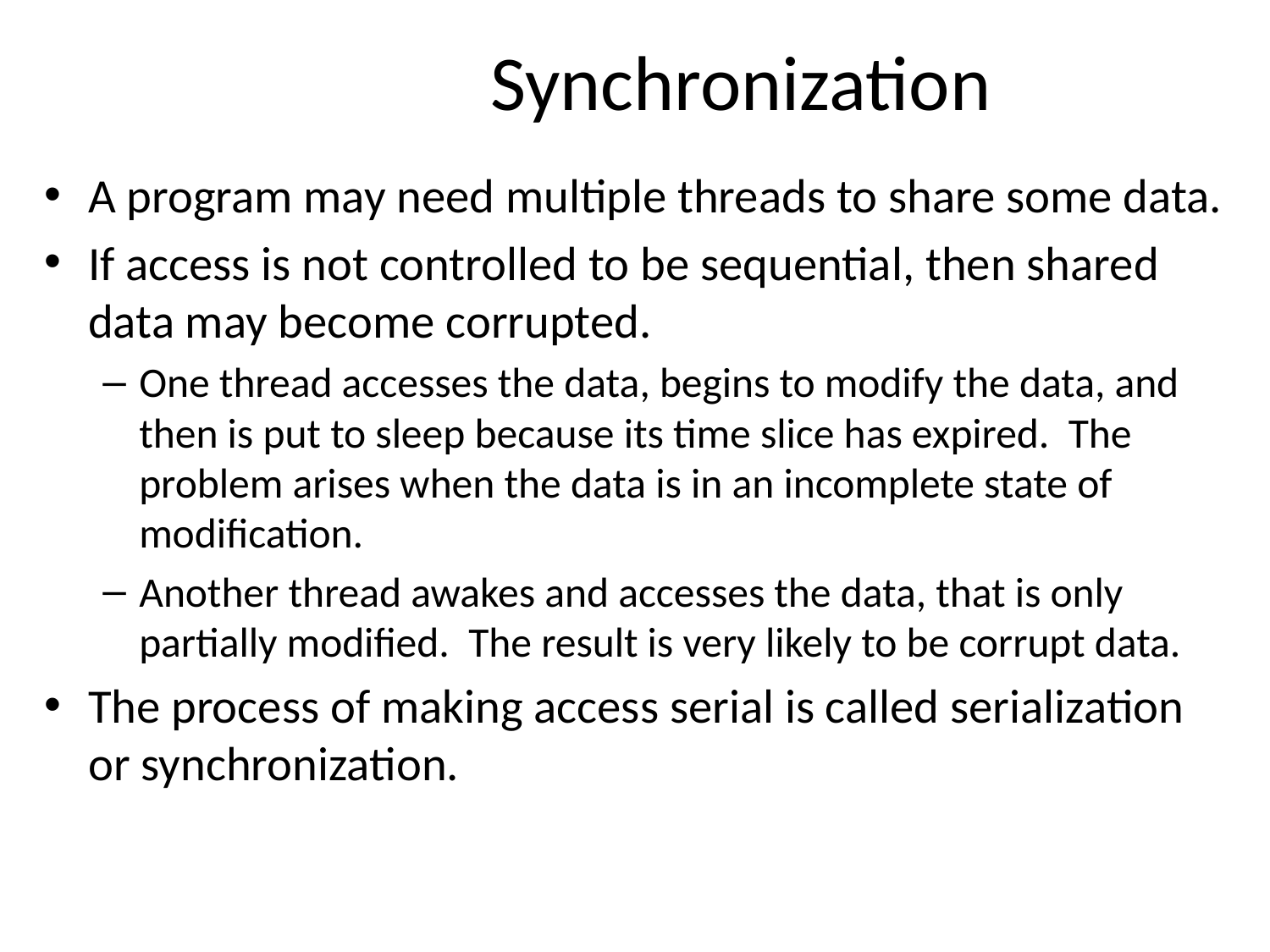

# Synchronization
A program may need multiple threads to share some data.
If access is not controlled to be sequential, then shared data may become corrupted.
One thread accesses the data, begins to modify the data, and then is put to sleep because its time slice has expired.  The problem arises when the data is in an incomplete state of modification.
Another thread awakes and accesses the data, that is only partially modified.  The result is very likely to be corrupt data.
The process of making access serial is called serialization or synchronization.